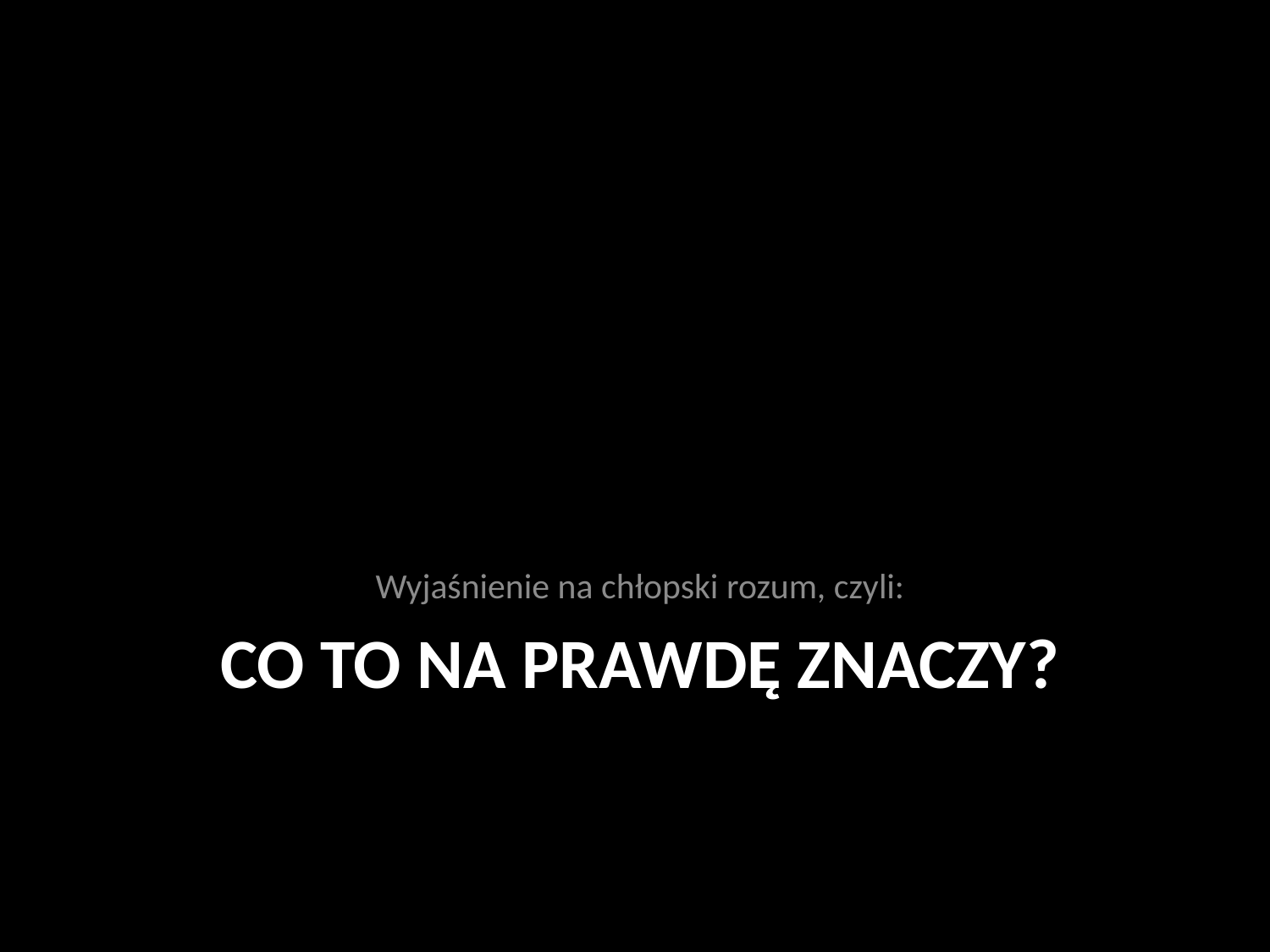

Wyjaśnienie na chłopski rozum, czyli:
# co to NA PRAWDĘ znaczy?